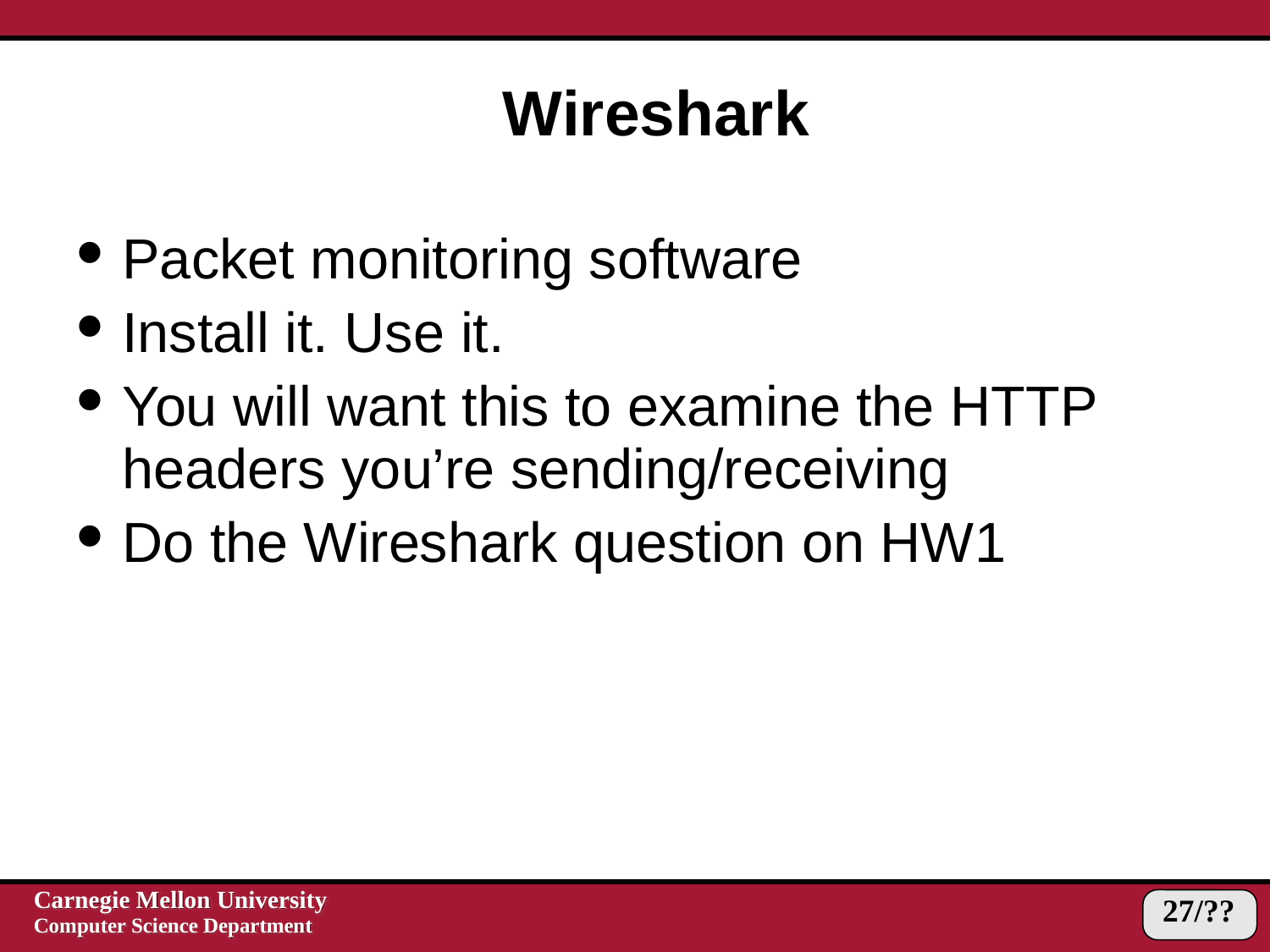

# Wireshark
Packet monitoring software
Install it. Use it.
You will want this to examine the HTTP headers you’re sending/receiving
Do the Wireshark question on HW1